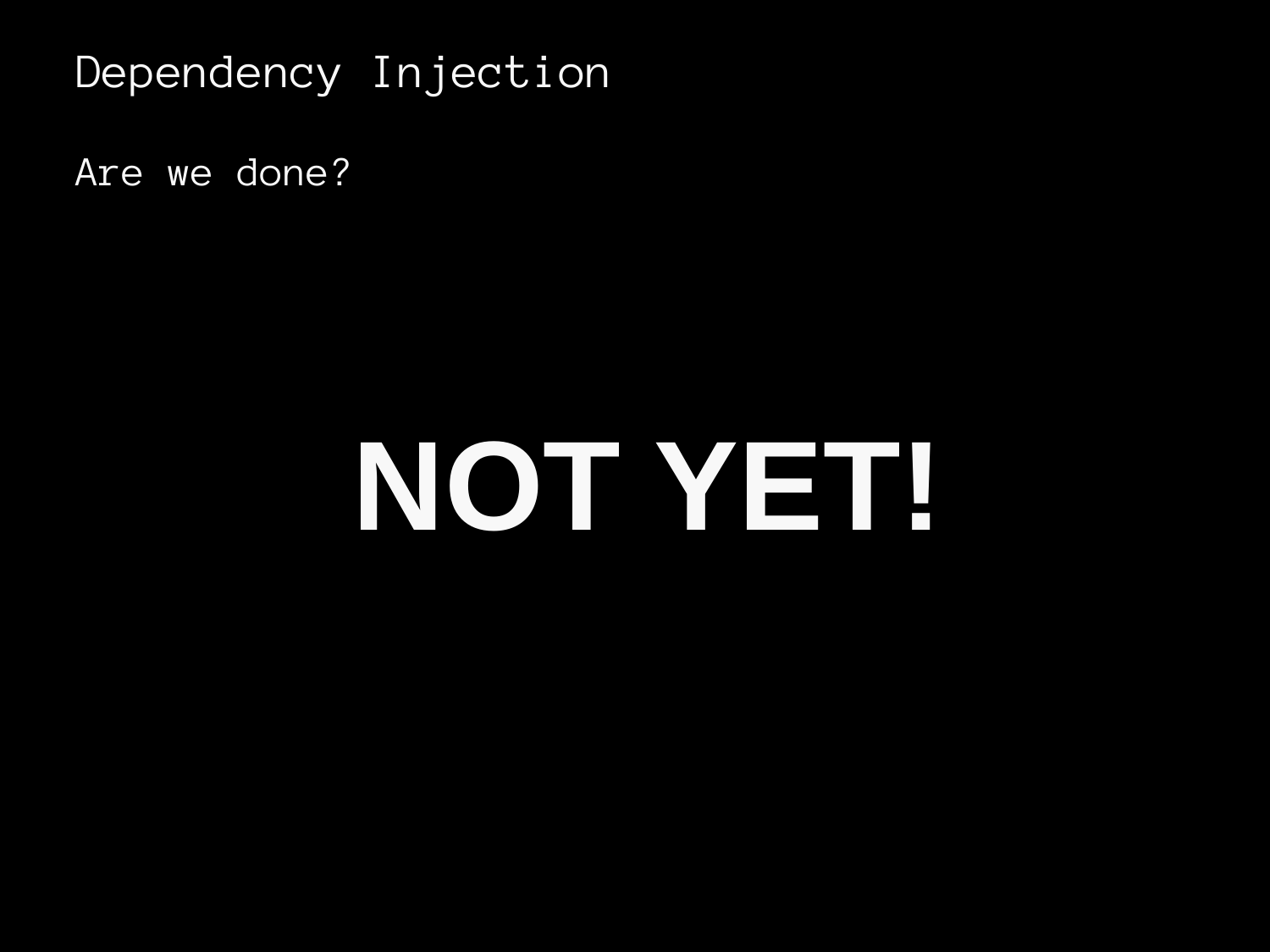

# Dependency Injection
Are we done?
NOT YET!